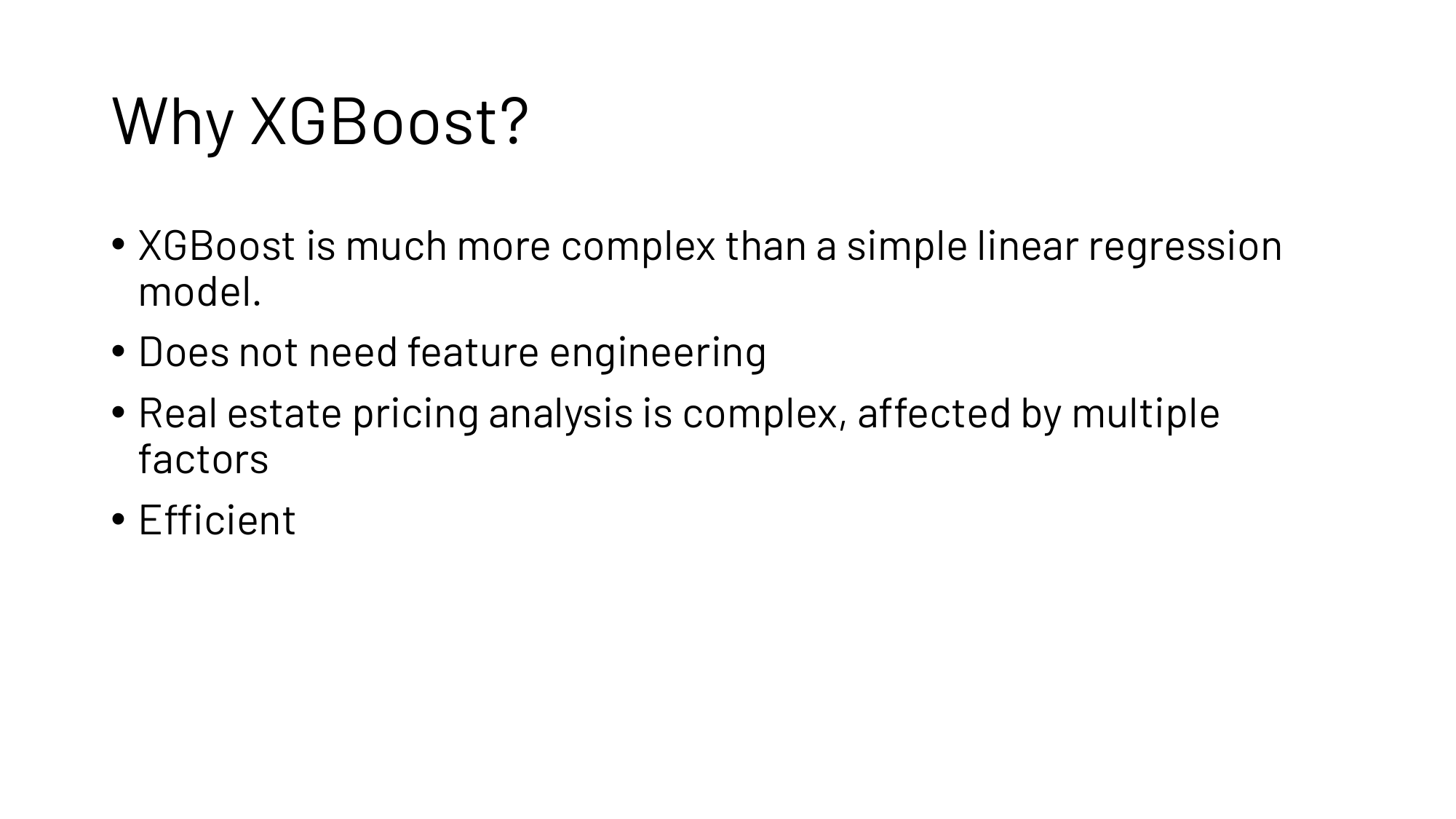

# Why XGBoost?
XGBoost is much more complex than a simple linear regression model.
Does not need feature engineering
Real estate pricing analysis is complex, affected by multiple factors
Efficient